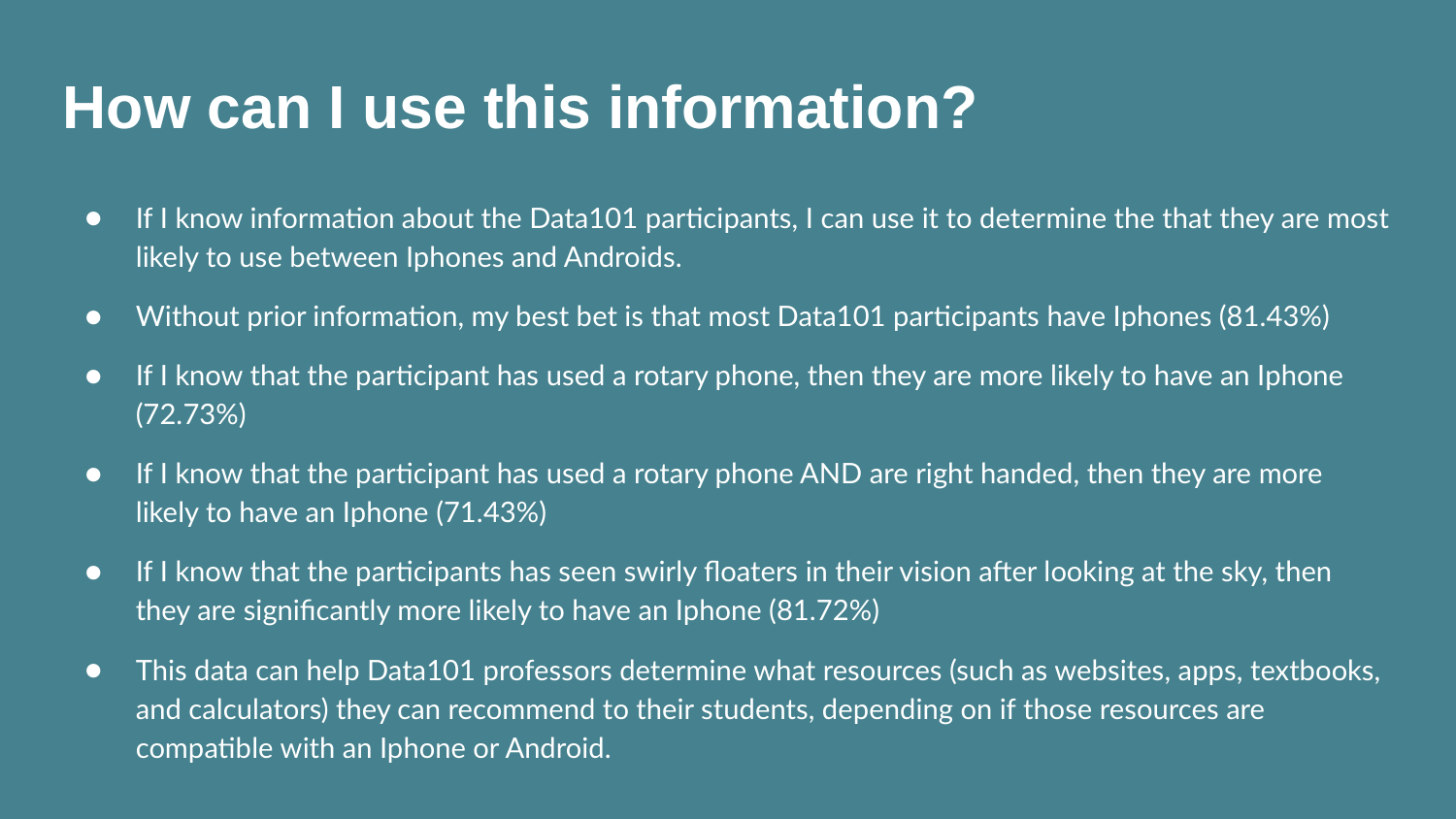

# How can I use this information?
If I know information about the Data101 participants, I can use it to determine the that they are most likely to use between Iphones and Androids.
Without prior information, my best bet is that most Data101 participants have Iphones (81.43%)
If I know that the participant has used a rotary phone, then they are more likely to have an Iphone (72.73%)
If I know that the participant has used a rotary phone AND are right handed, then they are more likely to have an Iphone (71.43%)
If I know that the participants has seen swirly floaters in their vision after looking at the sky, then they are significantly more likely to have an Iphone (81.72%)
This data can help Data101 professors determine what resources (such as websites, apps, textbooks, and calculators) they can recommend to their students, depending on if those resources are compatible with an Iphone or Android.